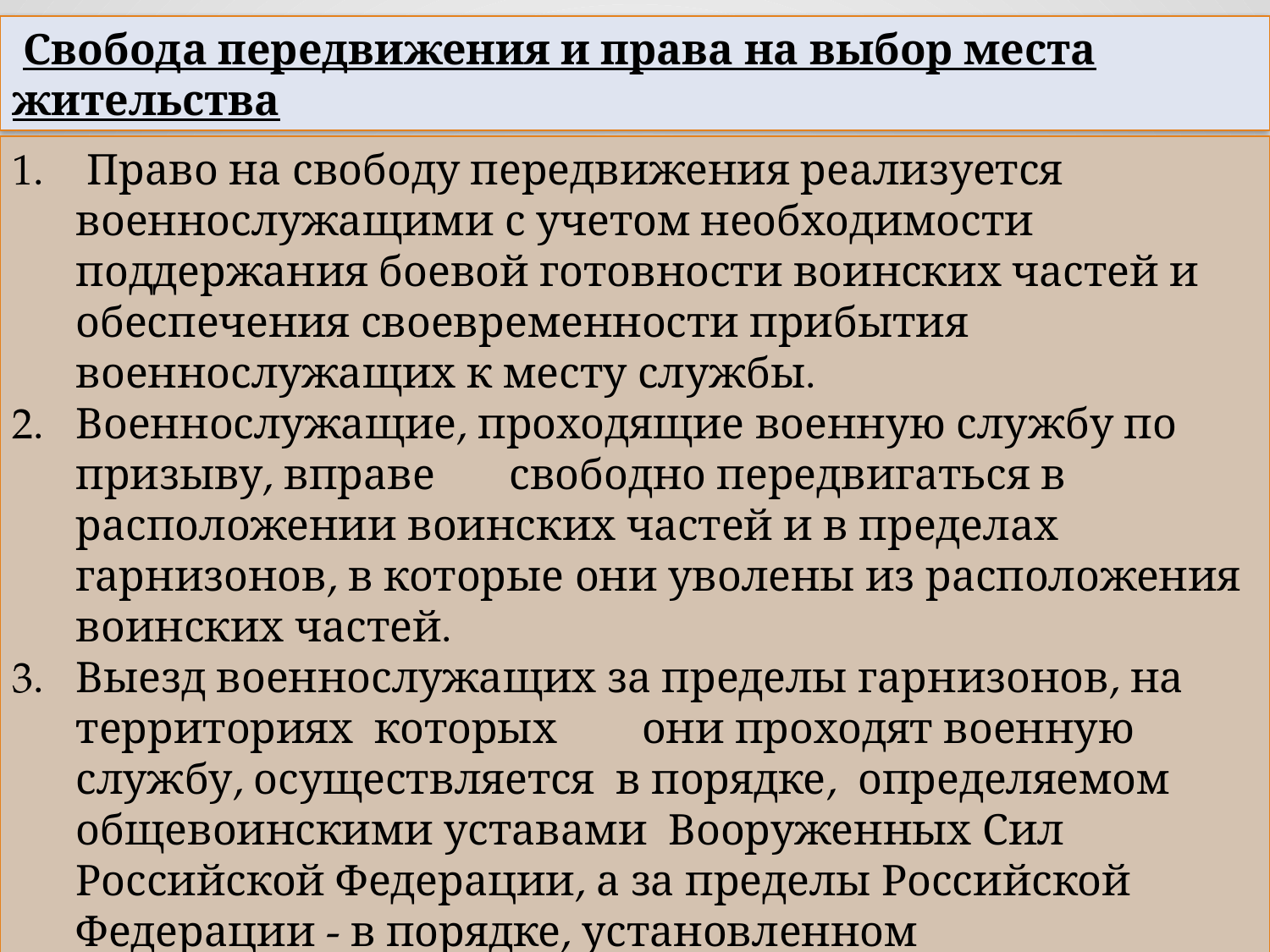

Свобода передвижения и права на выбор места жительства
 Право на свободу передвижения реализуется военнослужащими с учетом необходимости поддержания боевой готовности воинских частей и обеспечения своевременности прибытия военнослужащих к месту службы.
Военнослужащие, проходящие военную службу по призыву, вправе       свободно передвигаться в расположении воинских частей и в пределах гарнизонов, в которые они уволены из расположения воинских частей.
Выезд военнослужащих за пределы гарнизонов, на  территориях  которых        они проходят военную службу, осуществляется  в порядке,  определяемом  общевоинскими уставами  Вооруженных Сил Российской Федерации, а за пределы Российской Федерации - в порядке, установленном законодательством Российской Федерации.